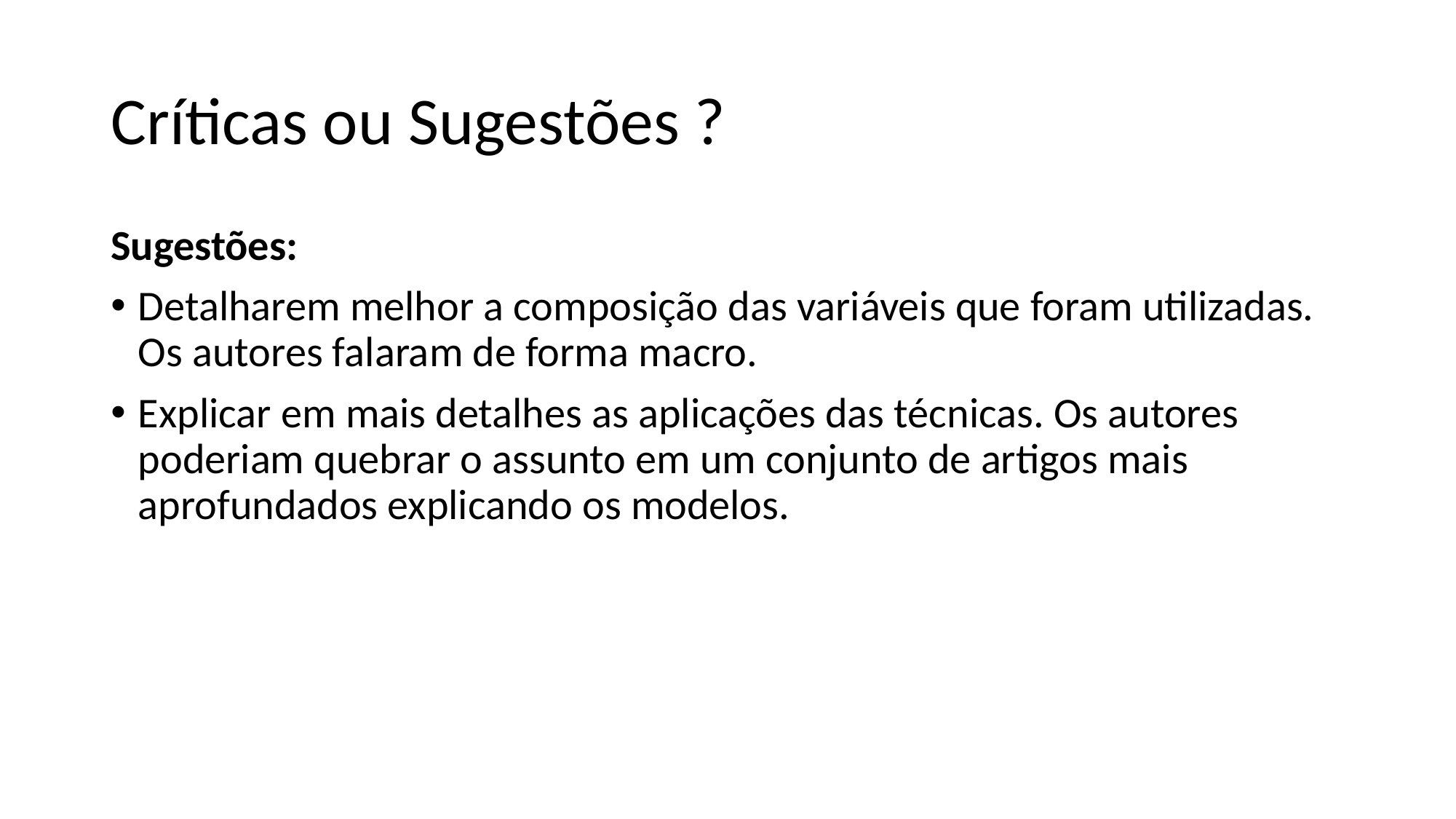

# Críticas ou Sugestões ?
Sugestões:
Detalharem melhor a composição das variáveis que foram utilizadas. Os autores falaram de forma macro.
Explicar em mais detalhes as aplicações das técnicas. Os autores poderiam quebrar o assunto em um conjunto de artigos mais aprofundados explicando os modelos.